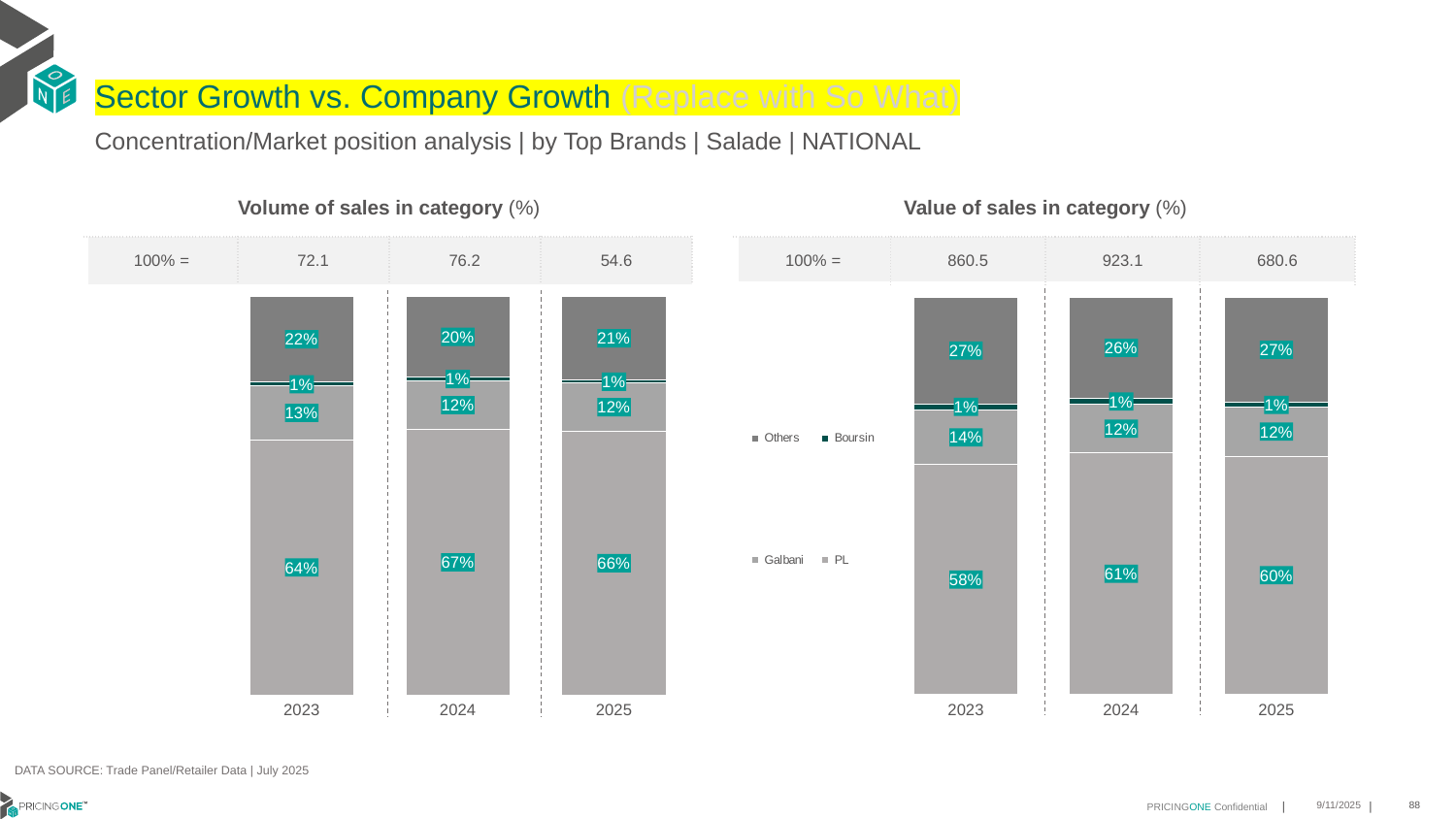

# Sector Growth vs. Company Growth (Replace with So What)
Concentration/Market position analysis | by Top Brands | Salade | NATIONAL
| Volume of sales in category (%) |  |  |  |
| --- | --- | --- | --- |
| 100% = | 72.1 | 76.2 | 54.6 |
| Value of sales in category (%) |  |  |  |
| --- | --- | --- | --- |
| 100% = | 860.5 | 923.1 | 680.6 |

### Chart

| Category | PL | Galbani | Boursin | Others |
|---|---|---|---|---|
| 2023 | 0.6406237654799243 | 0.13430434667660454 | 0.009622579481101566 | 0.21544930836236964 |
| 2024 | 0.6660528219147825 | 0.1219811736138123 | 0.009077917753009073 | 0.2028880867183961 |
| 2025 | 0.6617057570279609 | 0.12074765188103874 | 0.006936245950689264 | 0.21061034514031107 |

### Chart

| Category | PL | Galbani | Boursin | Others |
|---|---|---|---|---|
| 2023 | 0.5782987776901738 | 0.1379287944952884 | 0.014959236645584443 | 0.26881319116895336 |
| 2024 | 0.6072962305084845 | 0.12284061958459776 | 0.013735603378997959 | 0.25612754652791986 |
| 2025 | 0.5997887510889337 | 0.12391764436788055 | 0.010527840405572331 | 0.2657657641376134 |
DATA SOURCE: Trade Panel/Retailer Data | July 2025

9/11/2025
88